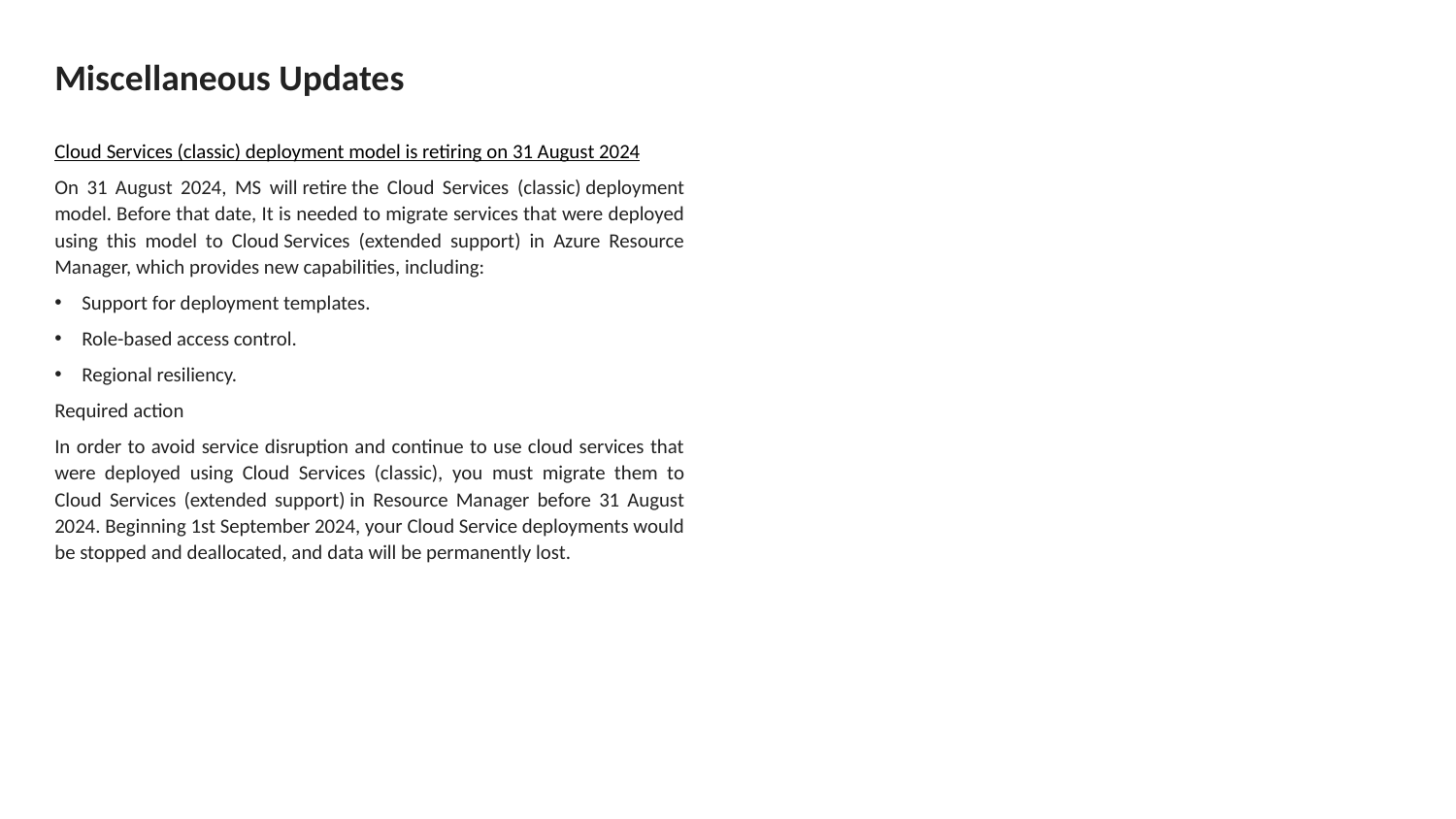

# Miscellaneous Updates
Cloud Services (classic) deployment model is retiring on 31 August 2024
On 31 August 2024, MS will retire the Cloud Services (classic) deployment model. Before that date, It is needed to migrate services that were deployed using this model to Cloud Services (extended support) in Azure Resource Manager, which provides new capabilities, including:
Support for deployment templates.
Role-based access control.
Regional resiliency.
Required action
In order to avoid service disruption and continue to use cloud services that were deployed using Cloud Services (classic), you must migrate them to Cloud Services (extended support) in Resource Manager before 31 August 2024. Beginning 1st September 2024, your Cloud Service deployments would be stopped and deallocated, and data will be permanently lost.